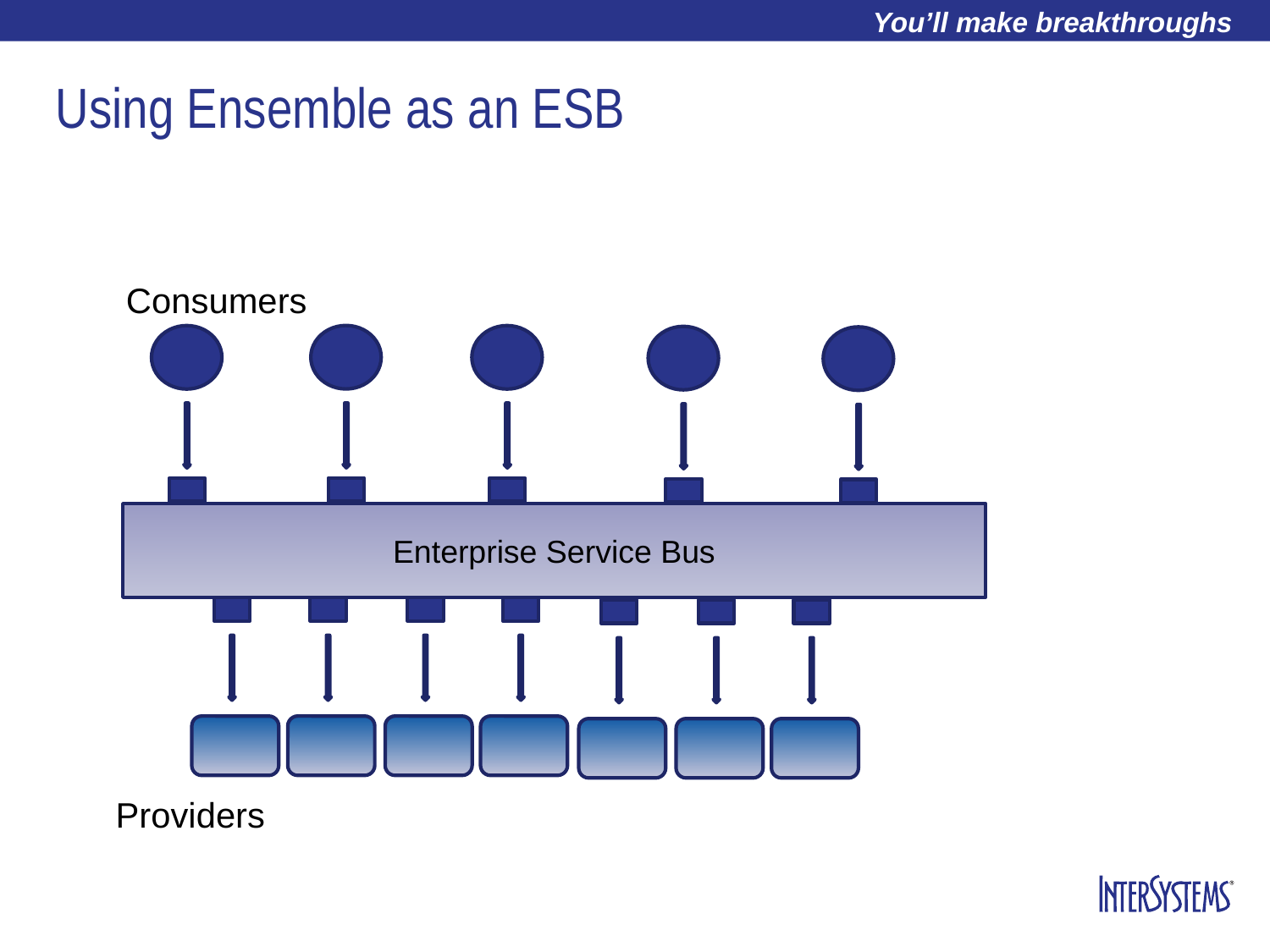

# Using Ensemble as an ESB
Consumers

Enterprise Service Bus

Providers